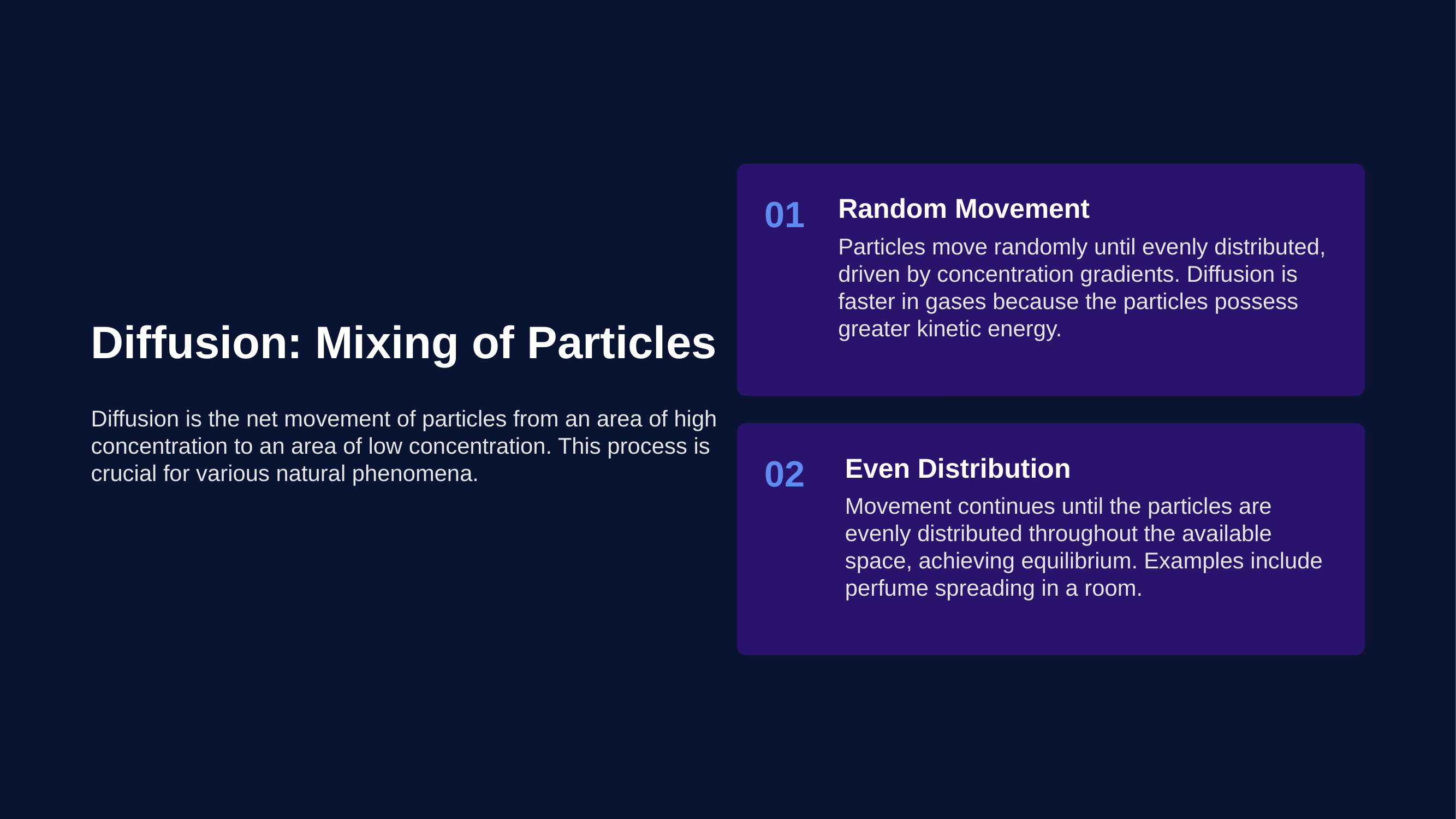

01
Random Movement
Particles move randomly until evenly distributed, driven by concentration gradients. Diffusion is faster in gases because the particles possess greater kinetic energy.
Diffusion: Mixing of Particles
Diffusion is the net movement of particles from an area of high concentration to an area of low concentration. This process is crucial for various natural phenomena.

02
Even Distribution
Movement continues until the particles are evenly distributed throughout the available space, achieving equilibrium. Examples include perfume spreading in a room.